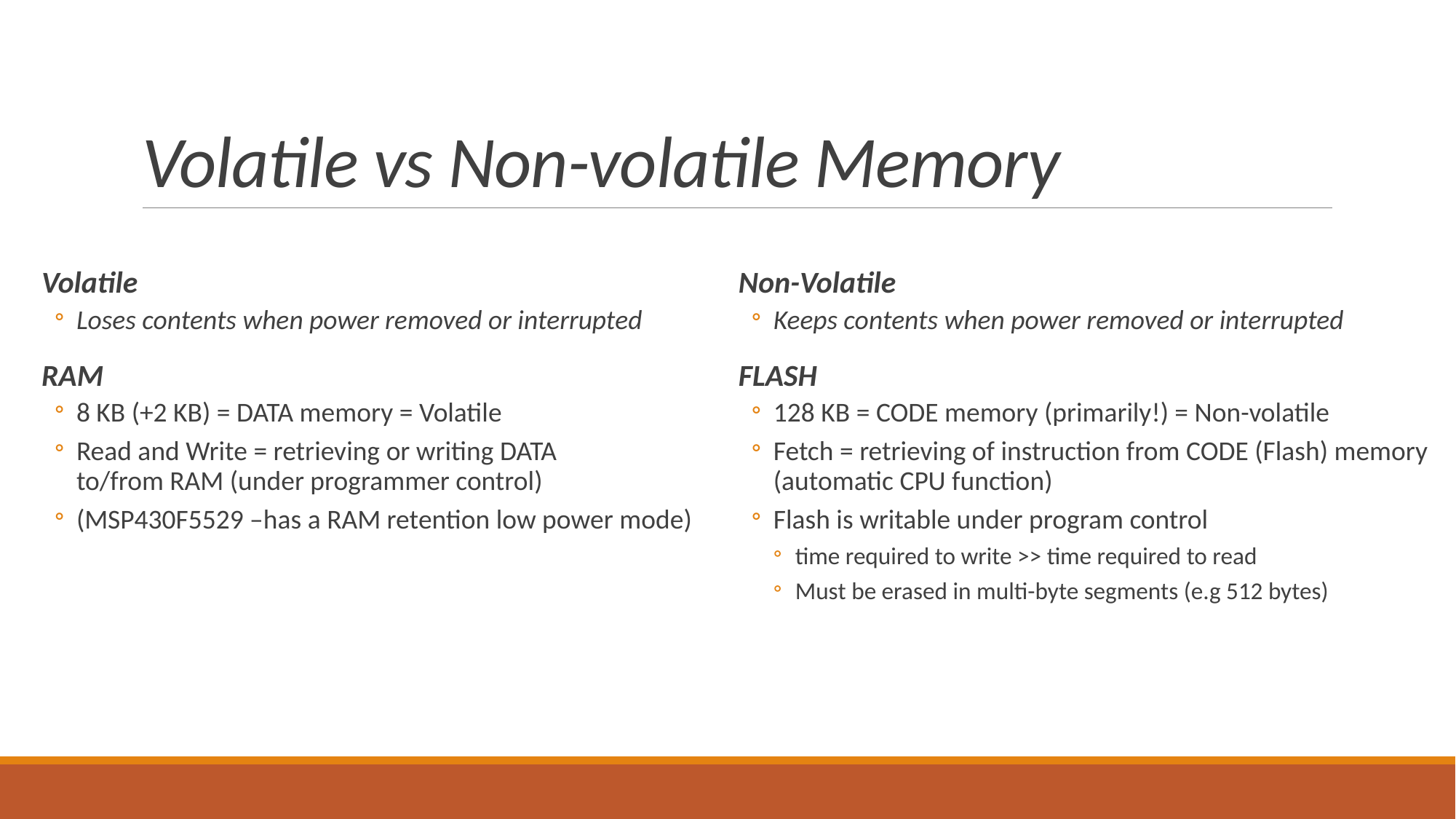

# Volatile vs Non-volatile Memory
Volatile
Loses contents when power removed or interrupted
RAM
8 KB (+2 KB) = DATA memory = Volatile
Read and Write = retrieving or writing DATA
to/from RAM (under programmer control)
(MSP430F5529 –has a RAM retention low power mode)
Non-Volatile
Keeps contents when power removed or interrupted
FLASH
128 KB = CODE memory (primarily!) = Non-volatile
Fetch = retrieving of instruction from CODE (Flash) memory
(automatic CPU function)
Flash is writable under program control
time required to write >> time required to read
Must be erased in multi-byte segments (e.g 512 bytes)